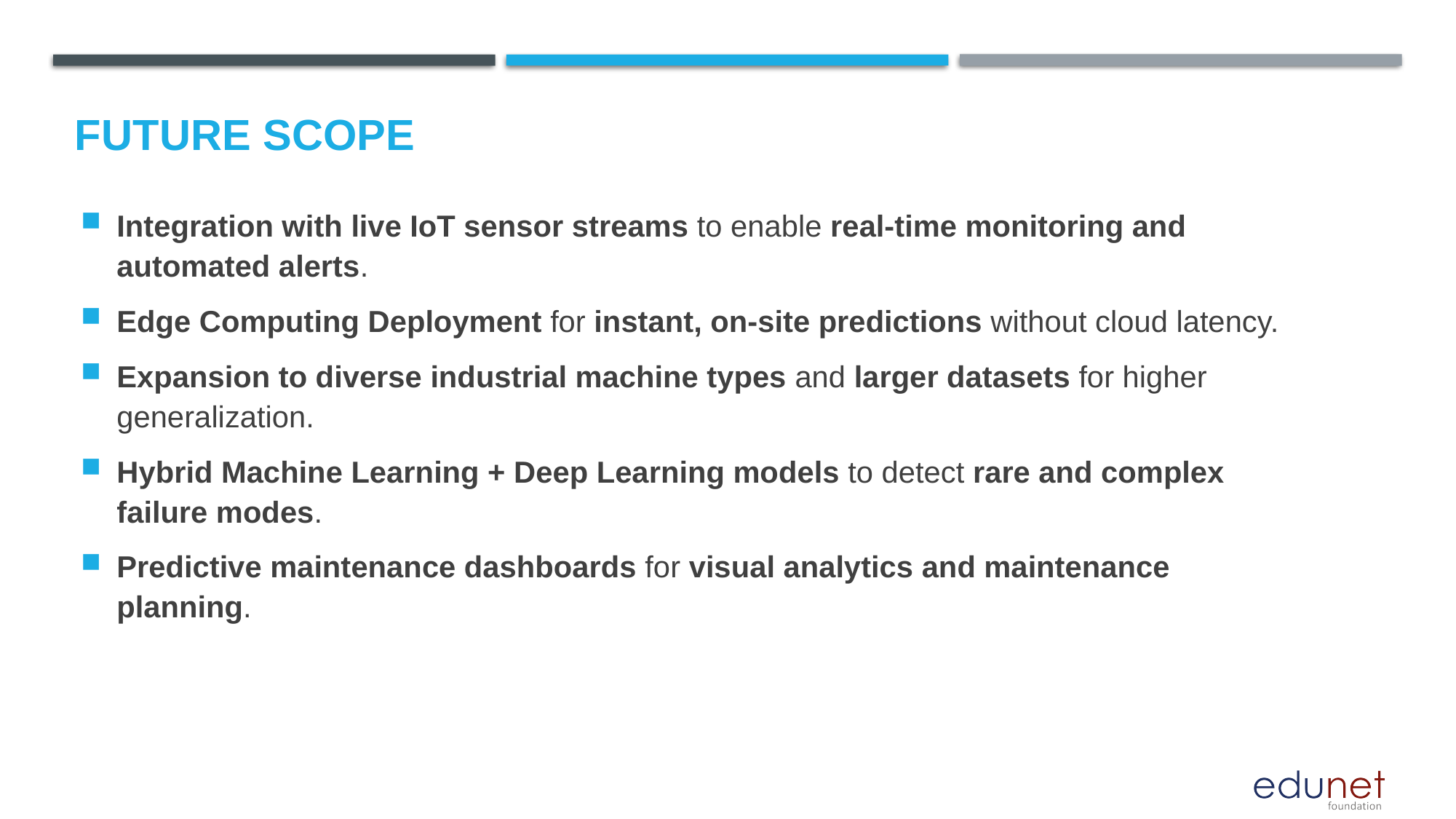

Future scope
Integration with live IoT sensor streams to enable real‑time monitoring and automated alerts.
Edge Computing Deployment for instant, on‑site predictions without cloud latency.
Expansion to diverse industrial machine types and larger datasets for higher generalization.
Hybrid Machine Learning + Deep Learning models to detect rare and complex failure modes.
Predictive maintenance dashboards for visual analytics and maintenance planning.